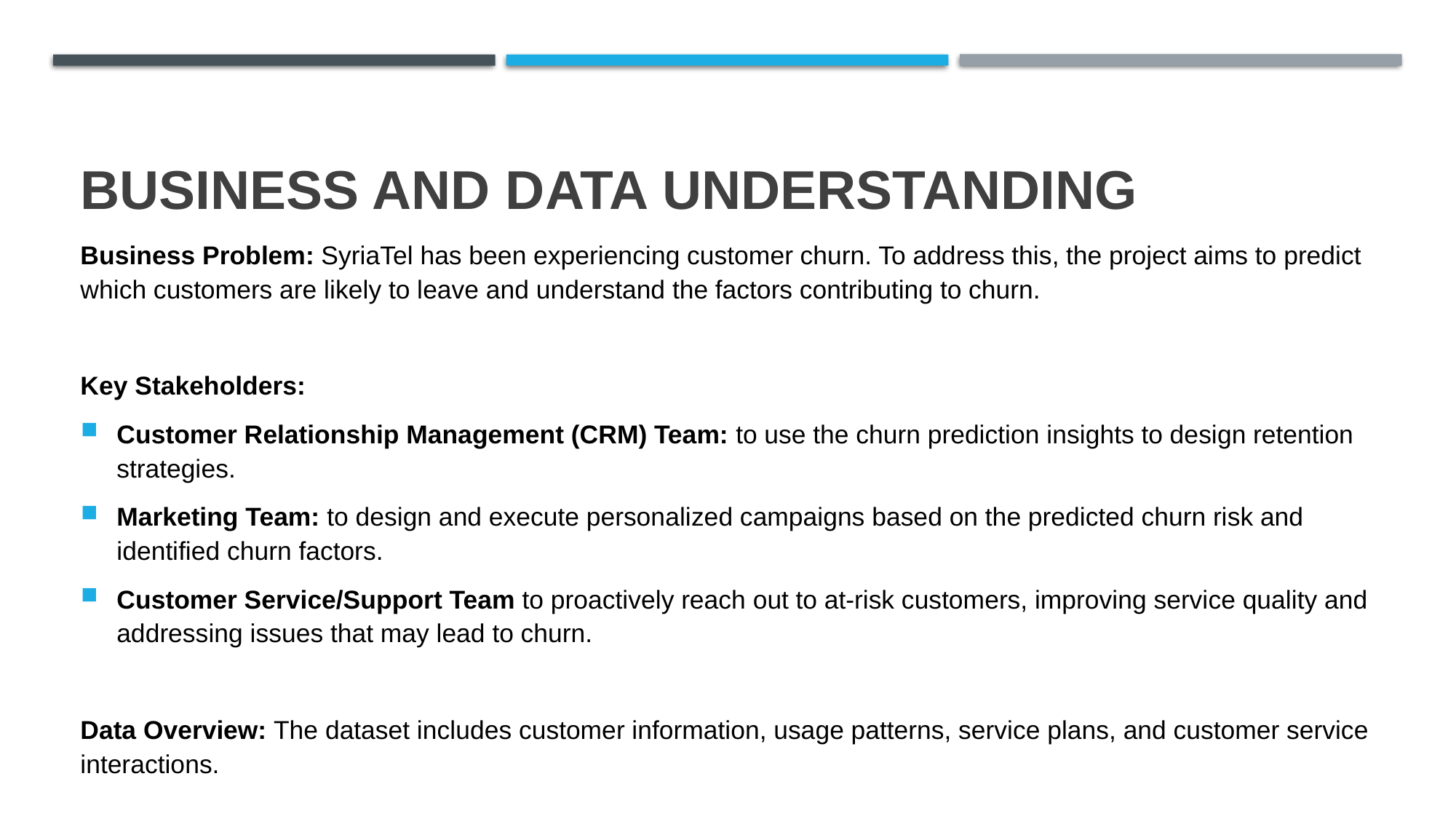

# Business and Data Understanding
Business Problem: SyriaTel has been experiencing customer churn. To address this, the project aims to predict which customers are likely to leave and understand the factors contributing to churn.

Key Stakeholders:
Customer Relationship Management (CRM) Team: to use the churn prediction insights to design retention strategies.
Marketing Team: to design and execute personalized campaigns based on the predicted churn risk and identified churn factors.
Customer Service/Support Team to proactively reach out to at-risk customers, improving service quality and addressing issues that may lead to churn.

Data Overview: The dataset includes customer information, usage patterns, service plans, and customer service interactions.